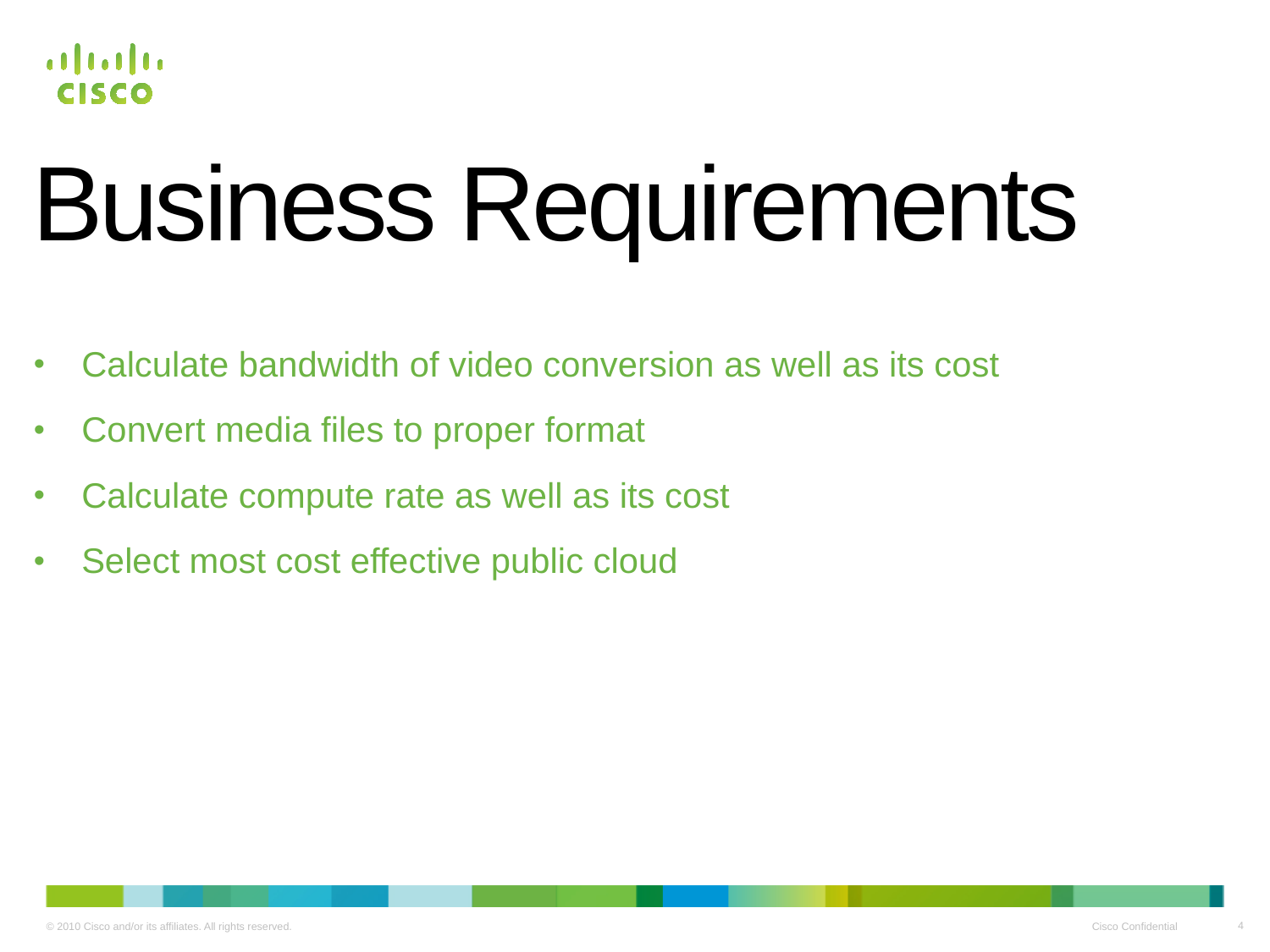

# Business Requirements
Calculate bandwidth of video conversion as well as its cost
Convert media files to proper format
Calculate compute rate as well as its cost
Select most cost effective public cloud